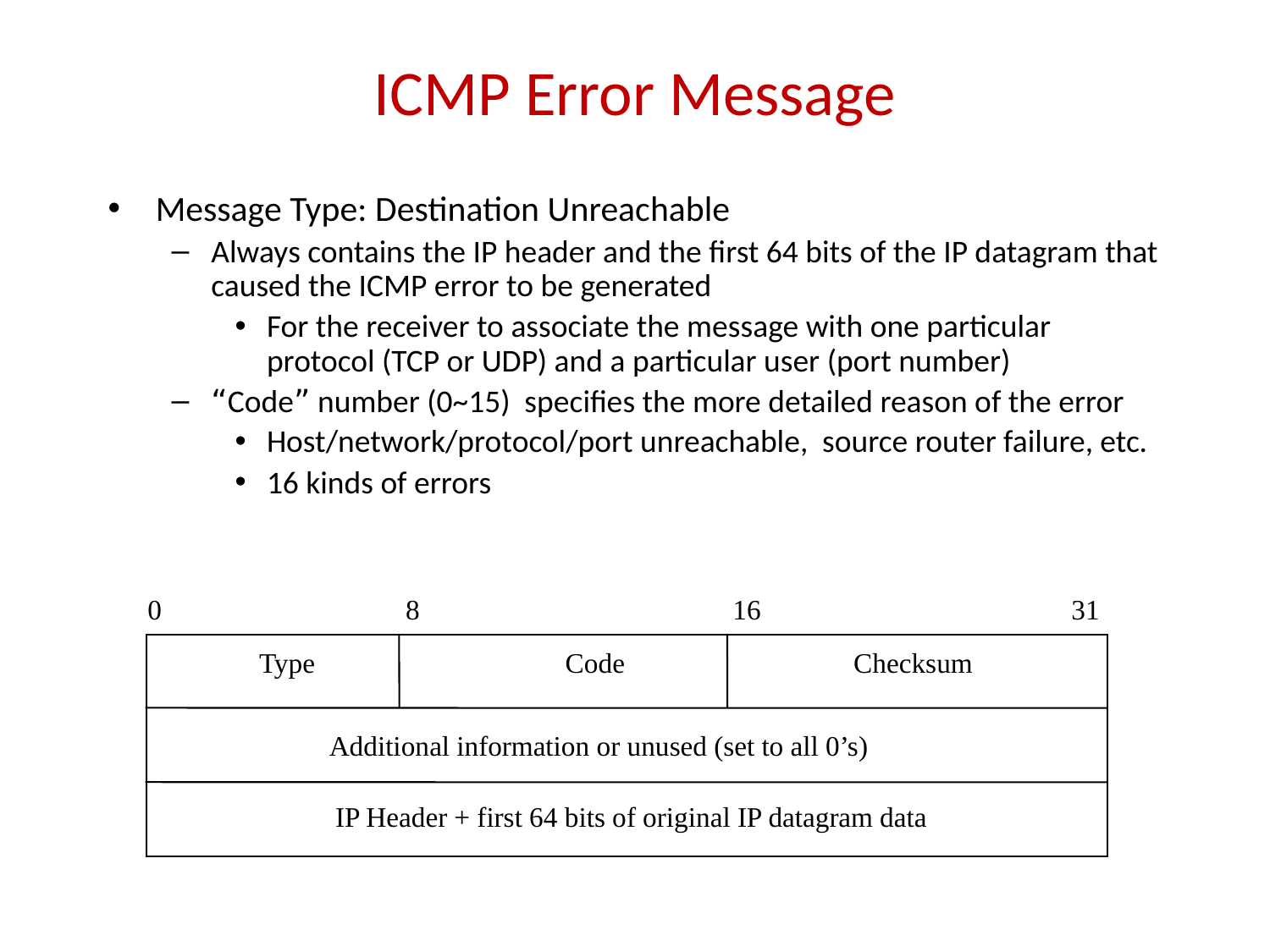

# ICMP Error Message
Message Type: Destination Unreachable
Always contains the IP header and the first 64 bits of the IP datagram that caused the ICMP error to be generated
For the receiver to associate the message with one particular protocol (TCP or UDP) and a particular user (port number)
“Code” number (0~15)  specifies the more detailed reason of the error
Host/network/protocol/port unreachable,  source router failure, etc.
16 kinds of errors

0
8
16
31

Type
Code
Checksum

Additional information or unused (set to all 0’s)

IP Header + first 64 bits of original IP datagram data